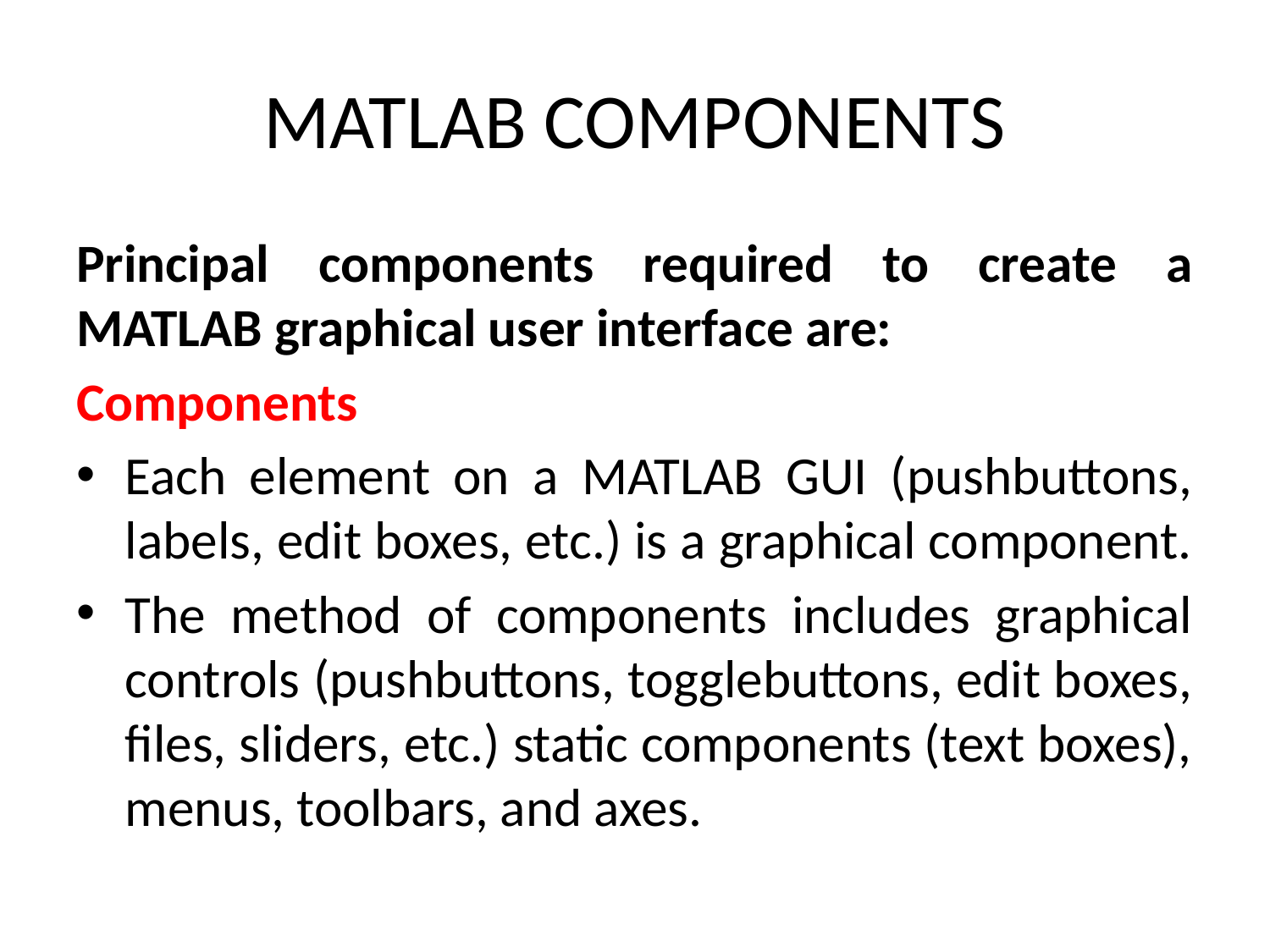

# MATLAB COMPONENTS
Principal components required to create a MATLAB graphical user interface are:
Components
Each element on a MATLAB GUI (pushbuttons, labels, edit boxes, etc.) is a graphical component.
The method of components includes graphical controls (pushbuttons, togglebuttons, edit boxes, files, sliders, etc.) static components (text boxes), menus, toolbars, and axes.